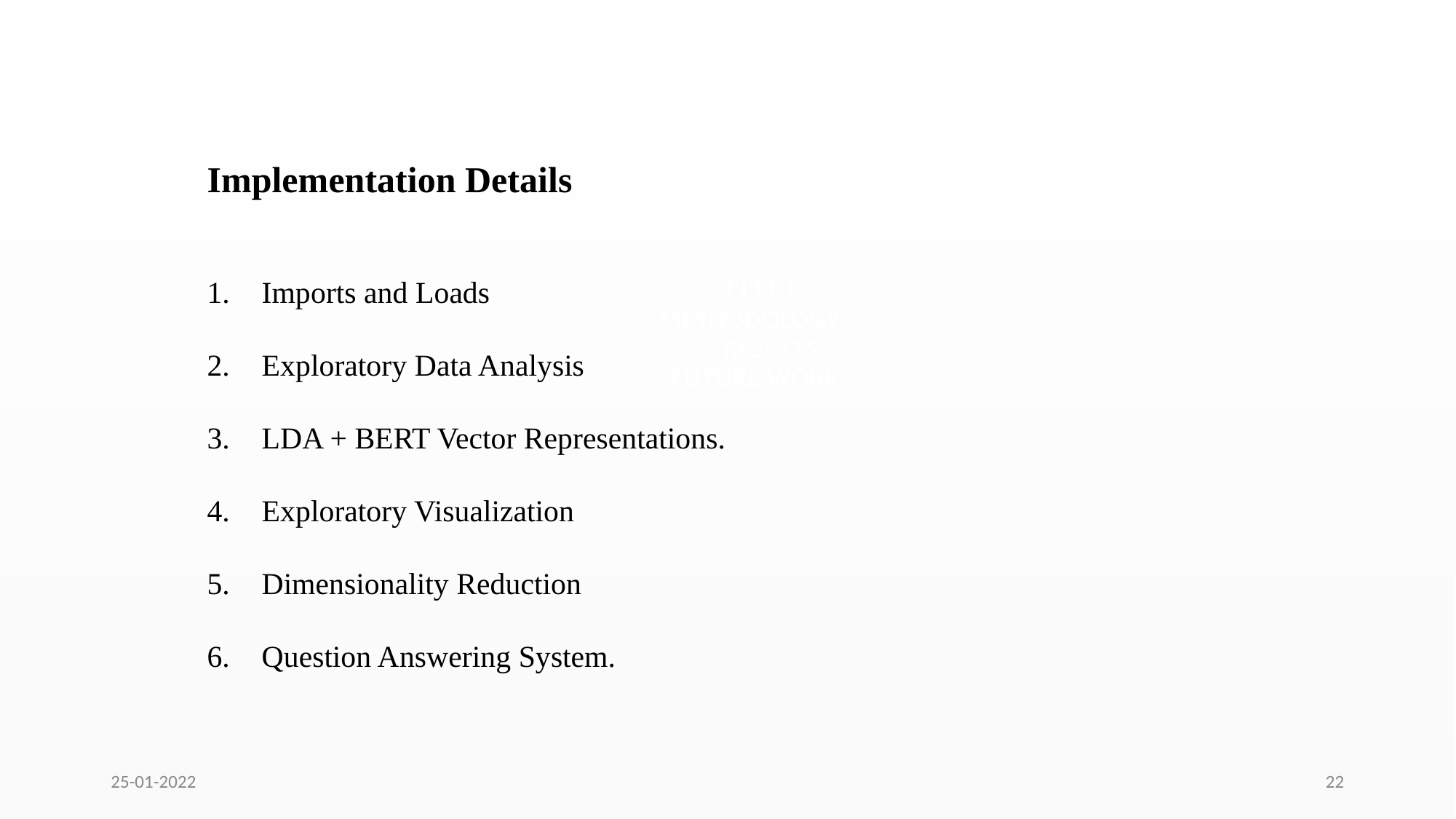

Implementation Details

Imports and Loads

Exploratory Data Analysis

LDA + BERT Vector Representations.

Exploratory Visualization

Dimensionality Reduction

Question Answering System.

# TITLE METHODOLOGY RESULTS FUTURE WORK
25-01-2022
22